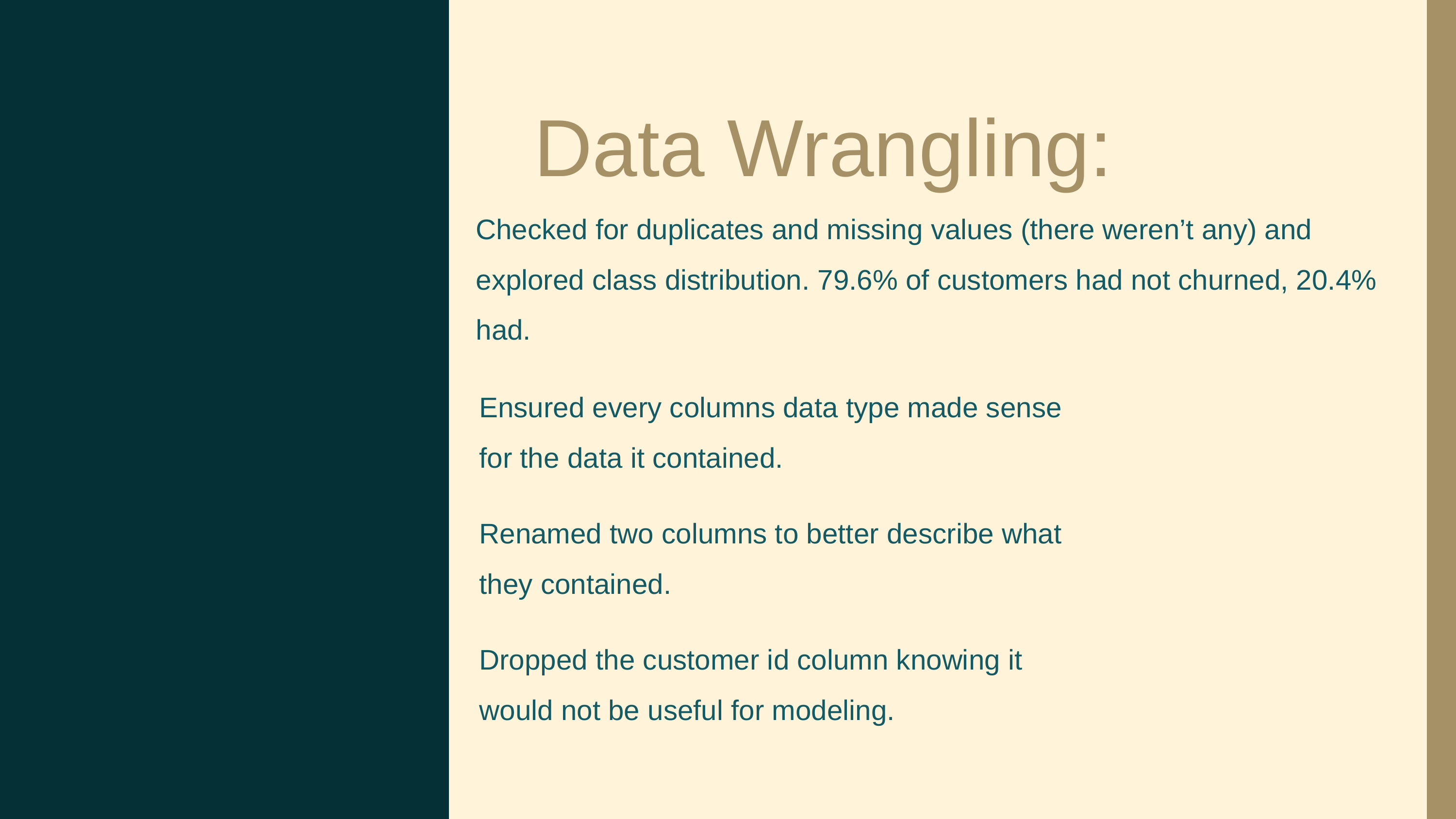

Data Wrangling:
Checked for duplicates and missing values (there weren’t any) and explored class distribution. 79.6% of customers had not churned, 20.4% had.
Ensured every columns data type made sense for the data it contained.
Renamed two columns to better describe what they contained.
Dropped the customer id column knowing it would not be useful for modeling.